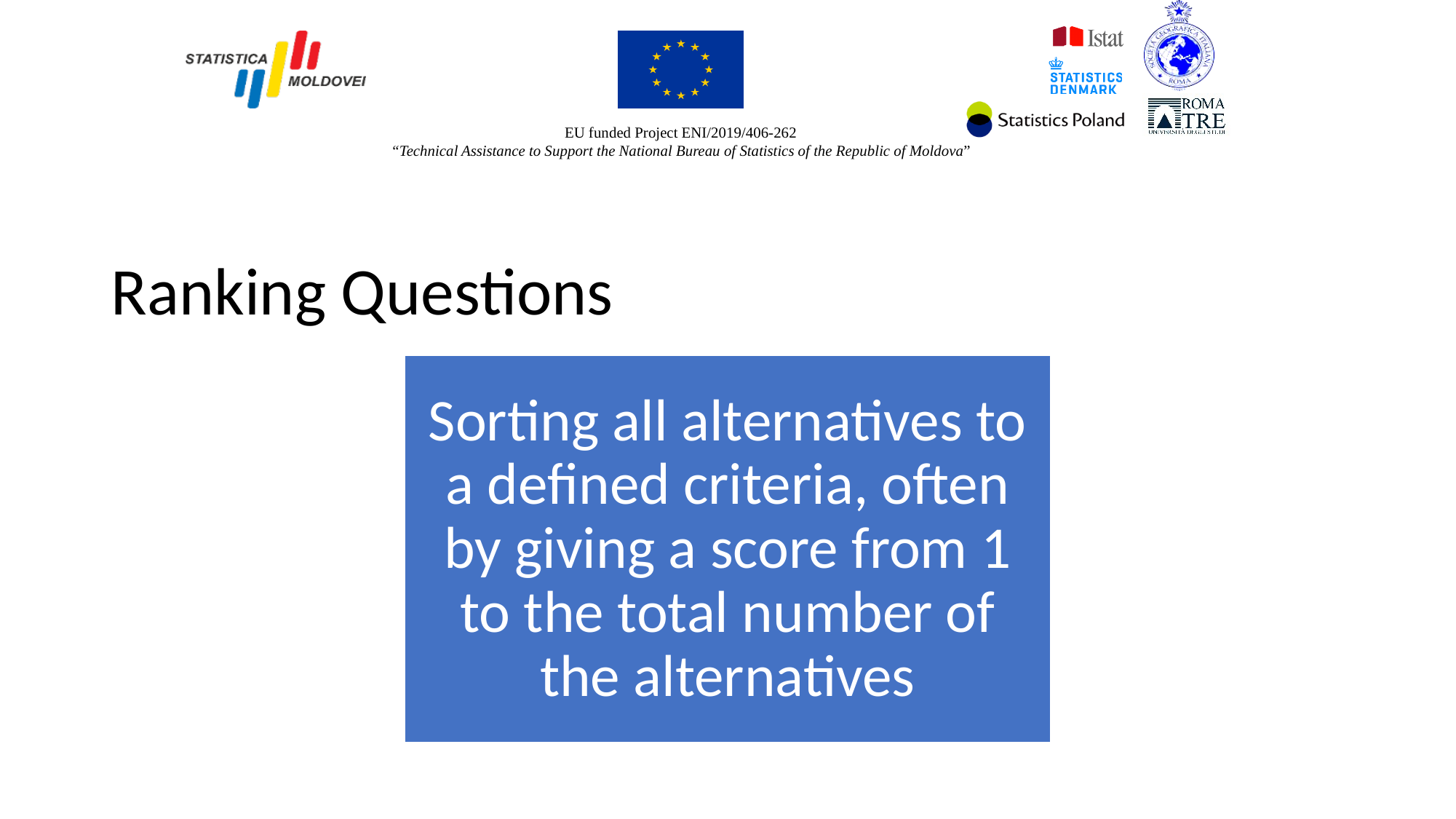

# Ranking Questions
Sorting all alternatives to a defined criteria, often by giving a score from 1 to the total number of the alternatives